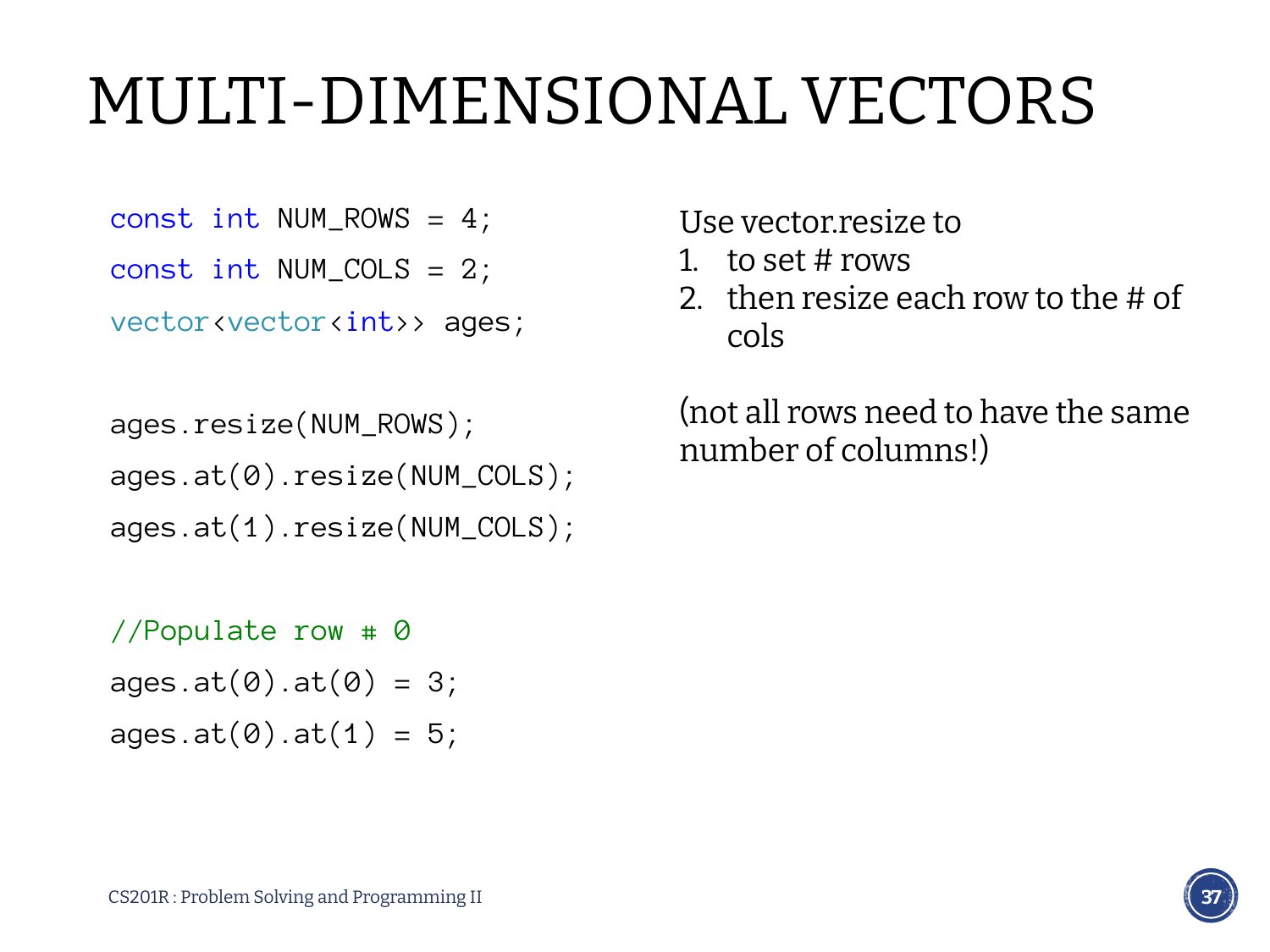

# Multi-Dimensional Vectors
const int NUM_ROWS = 4;
const int NUM_COLS = 2;
vector<vector<int>> ages;

ages.resize(NUM_ROWS);
ages.at(0).resize(NUM_COLS);
ages.at(1).resize(NUM_COLS);

//Populate row # 0
ages.at(0).at(0) = 3;
ages.at(0).at(1) = 5;
Use vector.resize to
to set # rows
then resize each row to the # of cols

(not all rows need to have the same number of columns!)
CS201R : Problem Solving and Programming II
37